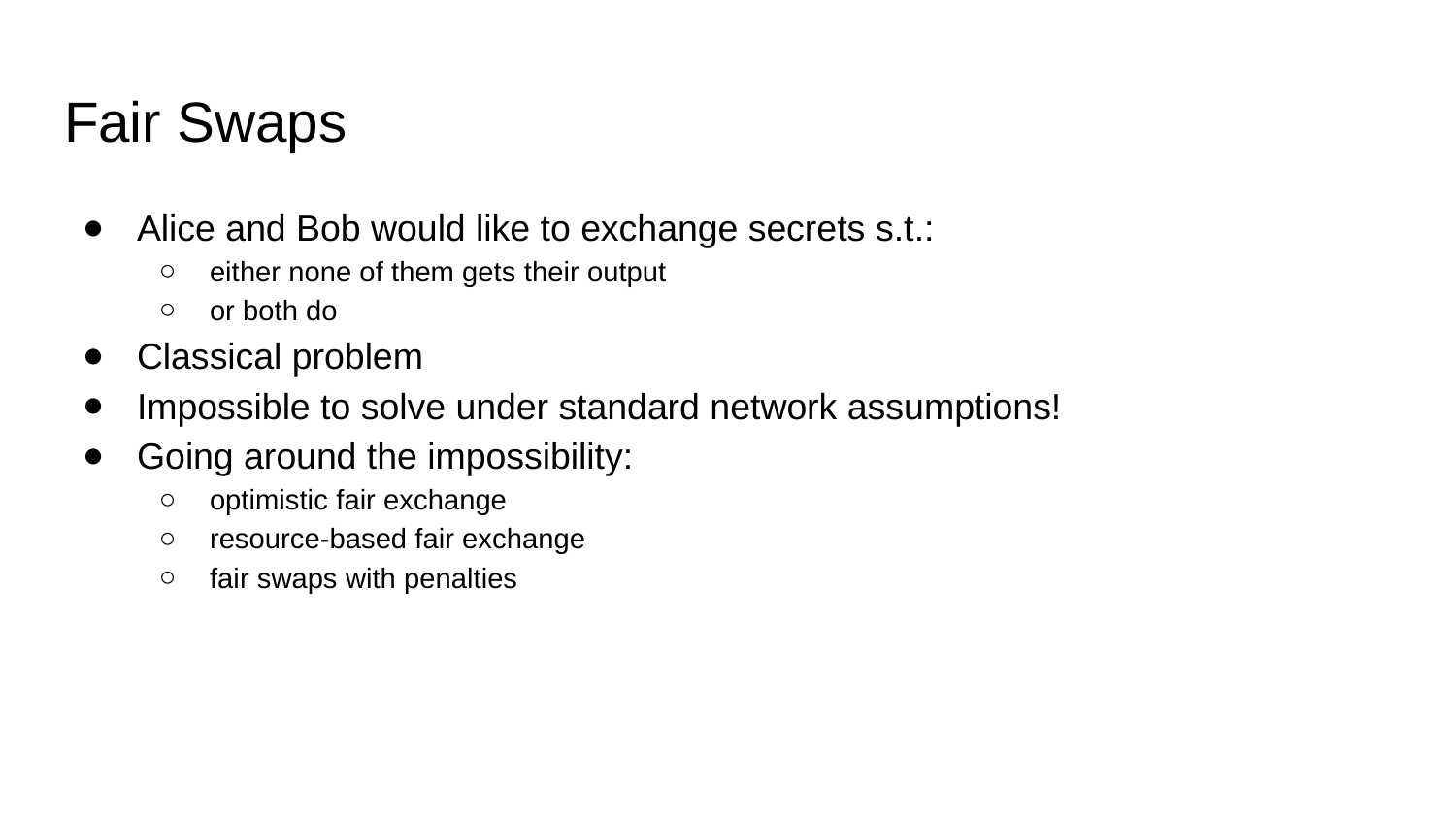

# Fair Swaps
Alice and Bob would like to exchange secrets s.t.:
either none of them gets their output
or both do
Classical problem
Impossible to solve under standard network assumptions!
Going around the impossibility:
optimistic fair exchange
resource-based fair exchange
fair swaps with penalties